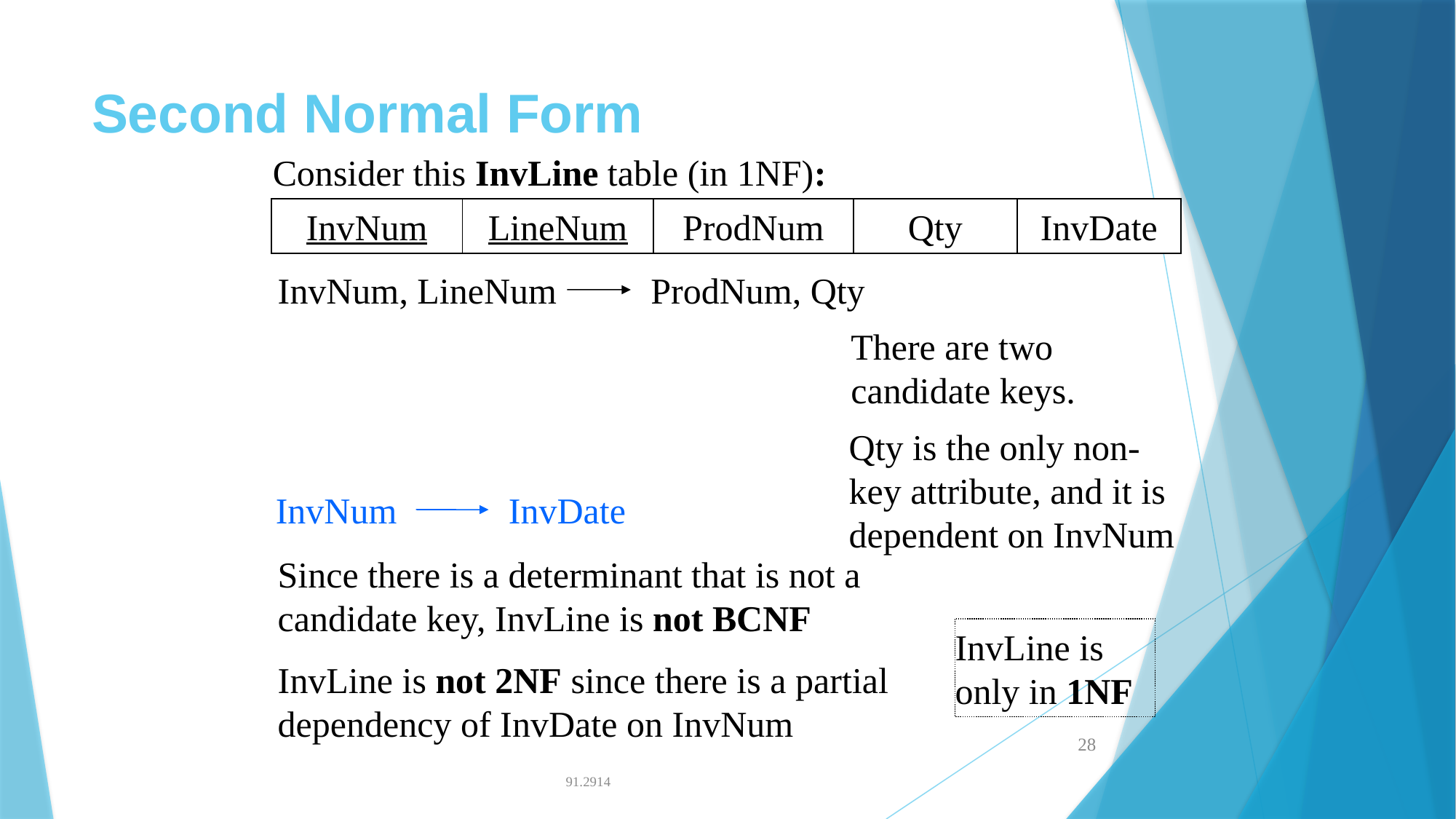

# Second Normal Form
Consider this InvLine table (in 1NF):
InvNum
LineNum
ProdNum
Qty
InvDate
InvNum, LineNum
ProdNum, Qty

There are two candidate keys.
Qty is the only non-key attribute, and it is dependent on InvNum
InvNum
InvDate

Since there is a determinant that is not a candidate key, InvLine is not BCNF
InvLine is not 2NF since there is a partial dependency of InvDate on InvNum
InvLine is only in 1NF
28
91.2914